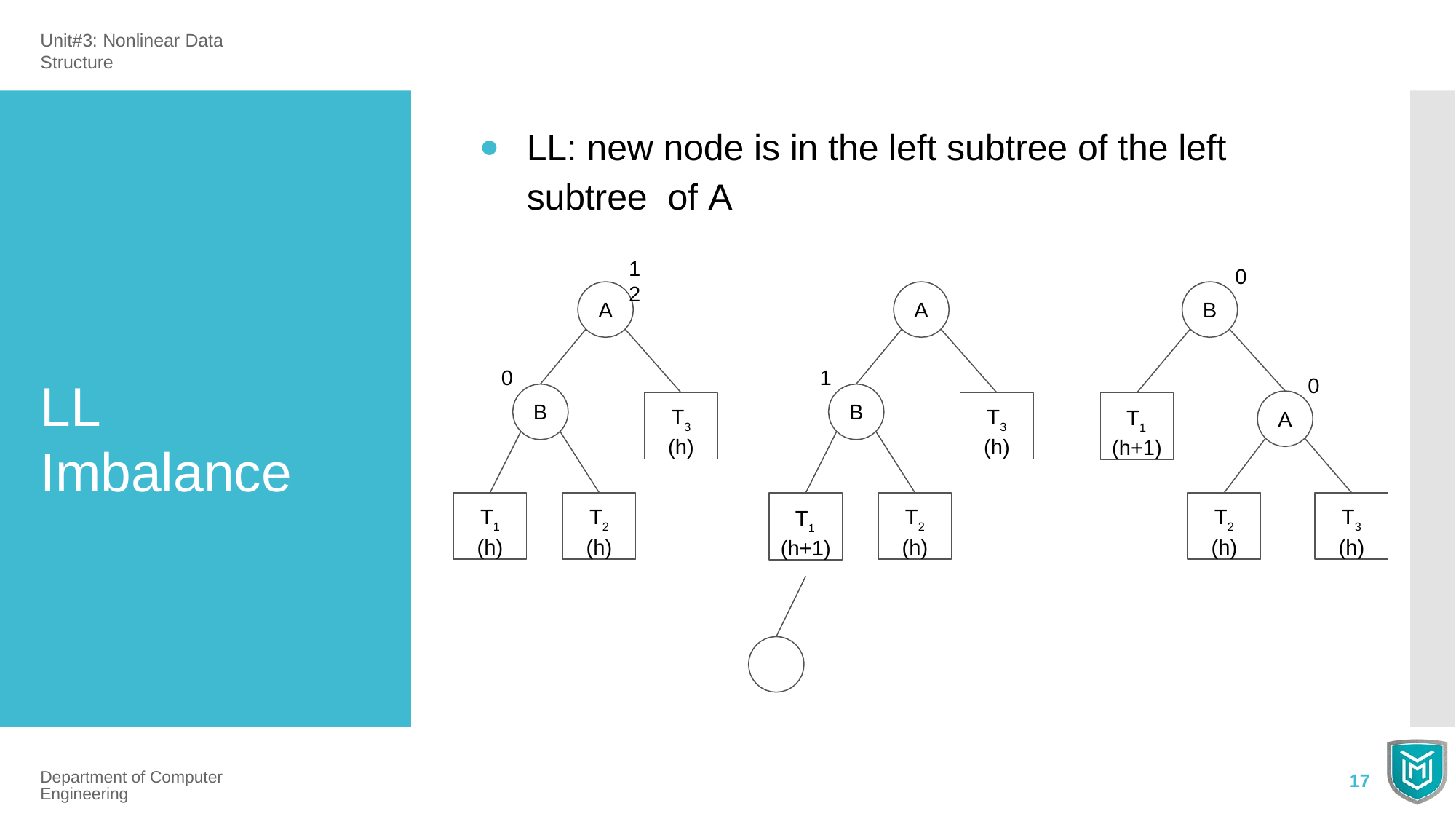

Unit#3: Nonlinear Data Structure
LL: new node is in the left subtree of the left subtree  of A
1	2
0

A
A
B

0
1
LL Imbalance
0

T3
(h)
T3
(h)
T1  (h+1)
B
B
A
T1
(h)
T2
(h)
T1  (h+1)
T2
(h)
T2
(h)
T3
(h)

Department of Computer Engineering
17